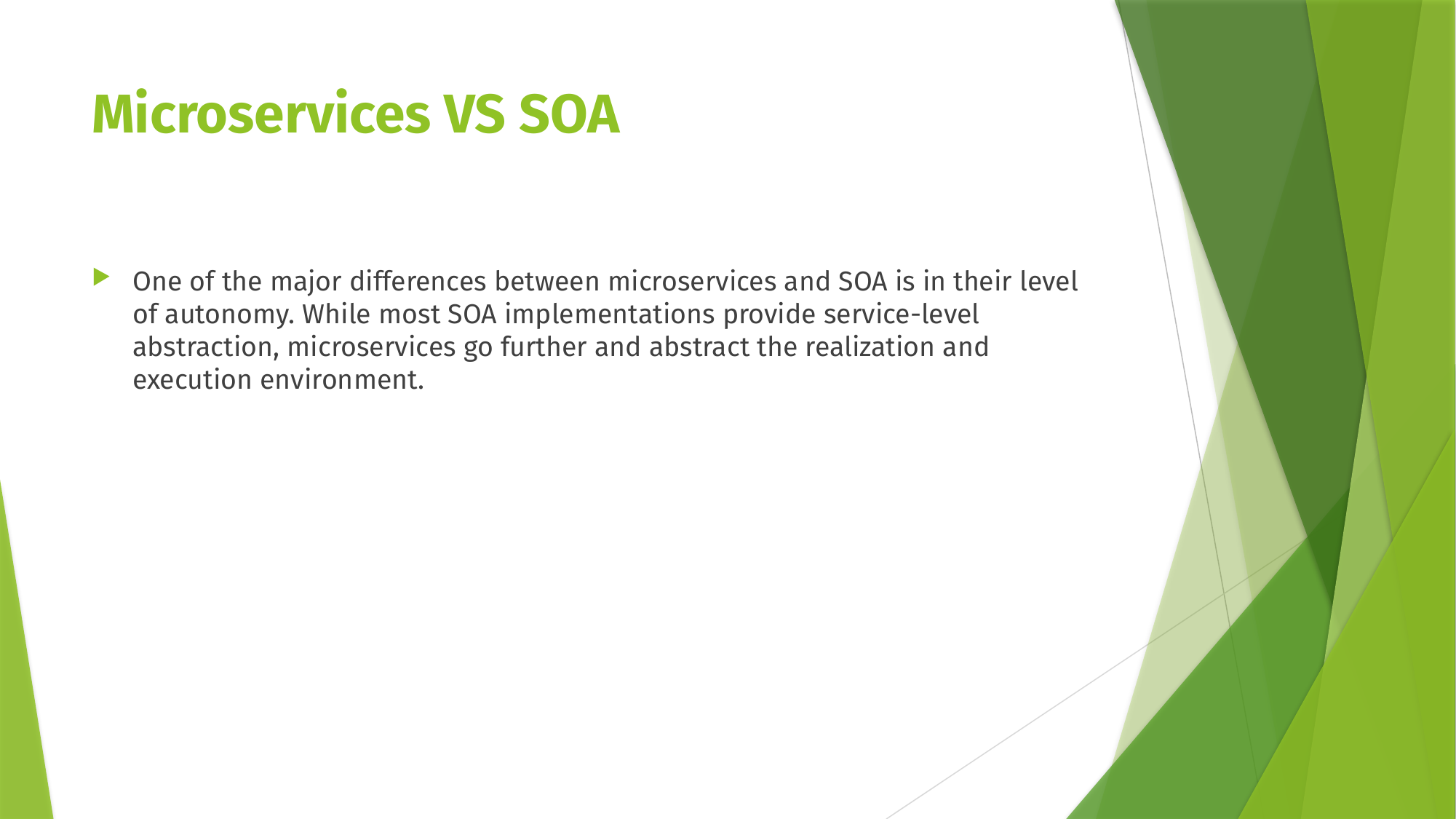

# Microservices VS SOA
One of the major differences between microservices and SOA is in their level of autonomy. While most SOA implementations provide service-level abstraction, microservices go further and abstract the realization and execution environment.